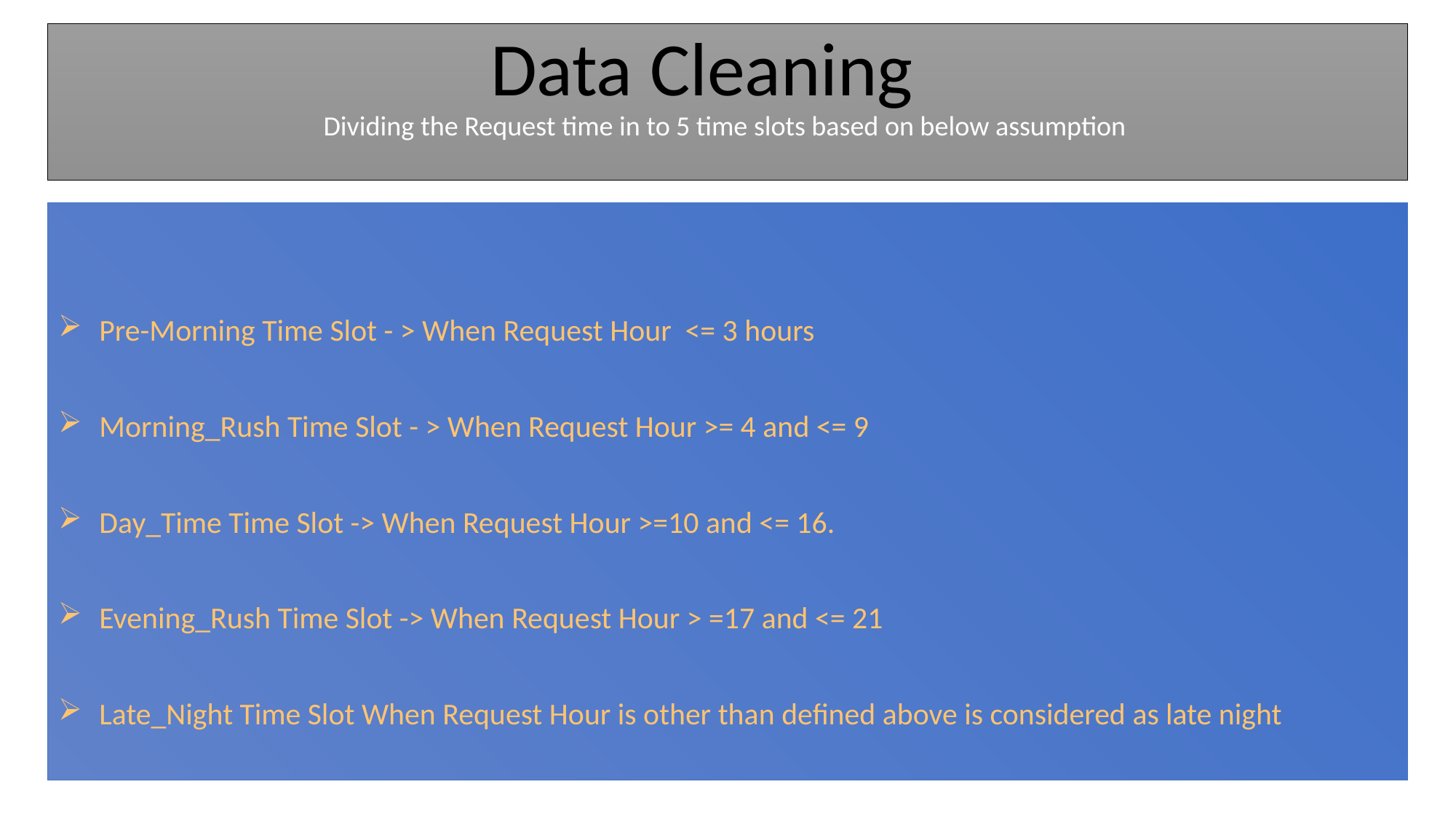

# Data Cleaning Dividing the Request time in to 5 time slots based on below assumption

Pre-Morning Time Slot - > When Request Hour  <= 3 hours

Morning_Rush Time Slot - > When Request Hour >= 4 and <= 9

Day_Time Time Slot -> When Request Hour >=10 and <= 16.

Evening_Rush Time Slot -> When Request Hour > =17 and <= 21

Late_Night Time Slot When Request Hour is other than defined above is considered as late night